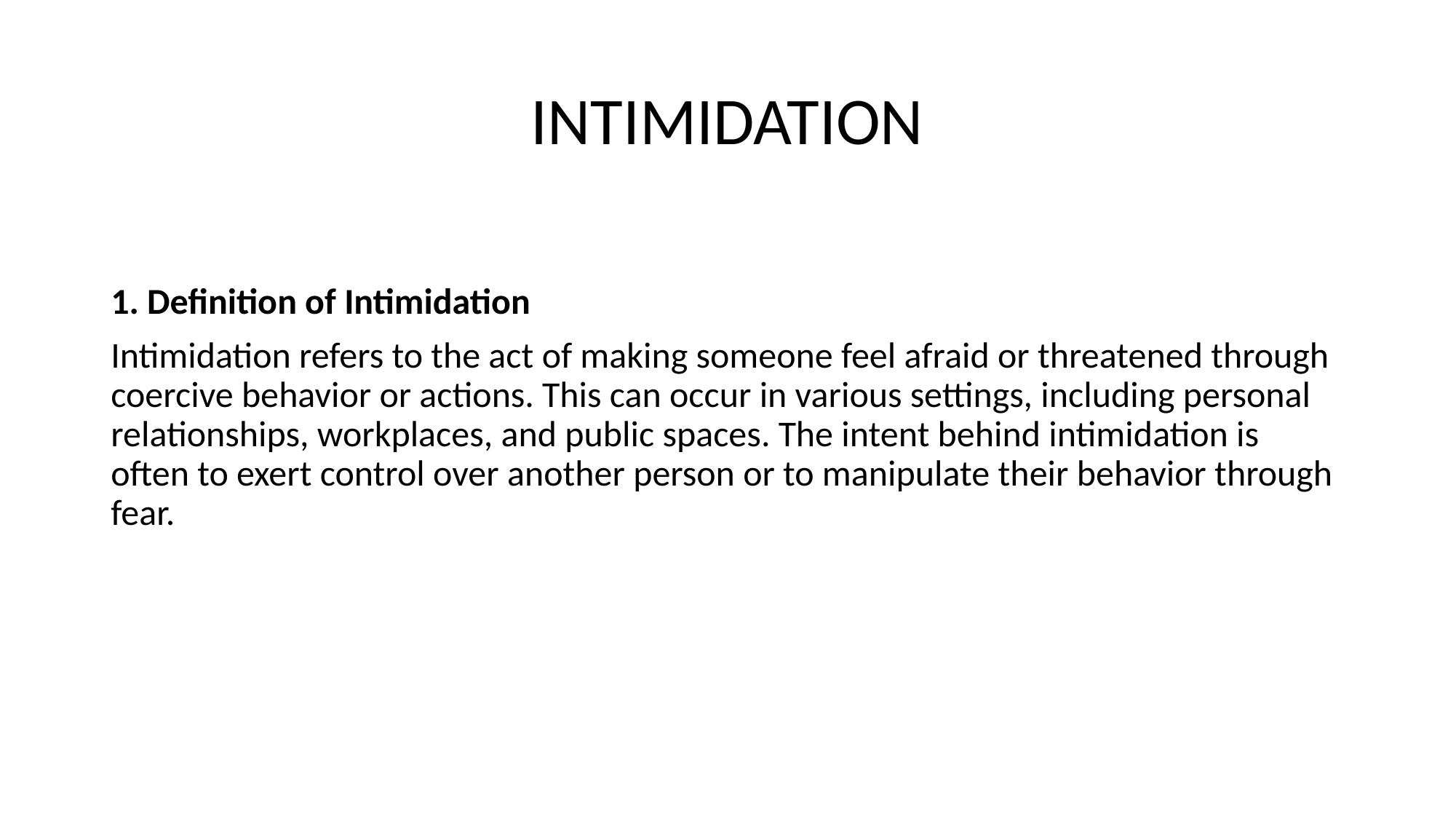

# INTIMIDATION

1. Definition of Intimidation
Intimidation refers to the act of making someone feel afraid or threatened through coercive behavior or actions. This can occur in various settings, including personal relationships, workplaces, and public spaces. The intent behind intimidation is often to exert control over another person or to manipulate their behavior through fear.